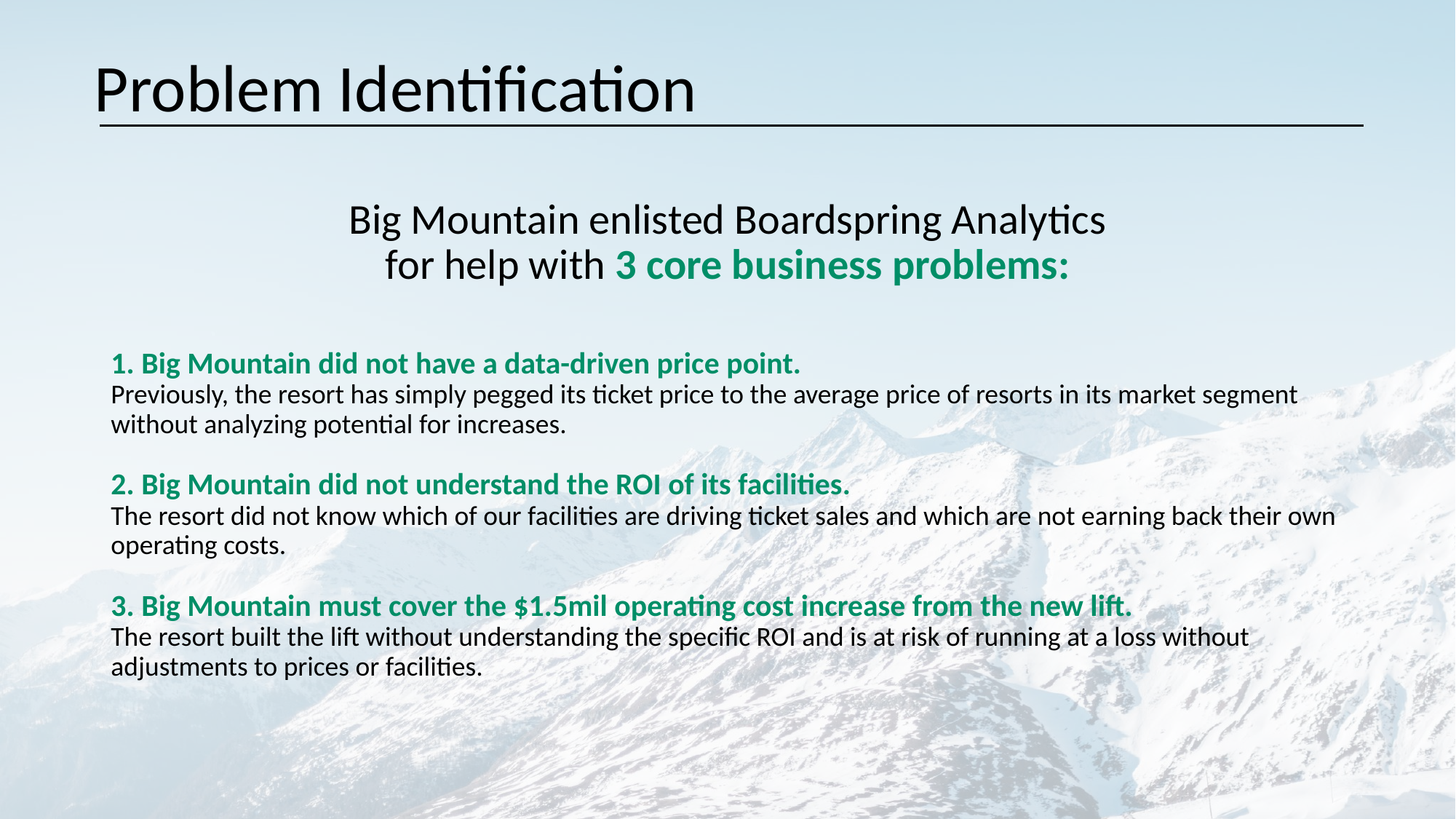

# Problem Identification
Big Mountain enlisted Boardspring Analytics
for help with 3 core business problems:

1. Big Mountain did not have a data-driven price point.
Previously, the resort has simply pegged its ticket price to the average price of resorts in its market segment without analyzing potential for increases.
2. Big Mountain did not understand the ROI of its facilities.
The resort did not know which of our facilities are driving ticket sales and which are not earning back their own operating costs.
3. Big Mountain must cover the $1.5mil operating cost increase from the new lift.
The resort built the lift without understanding the specific ROI and is at risk of running at a loss without adjustments to prices or facilities.